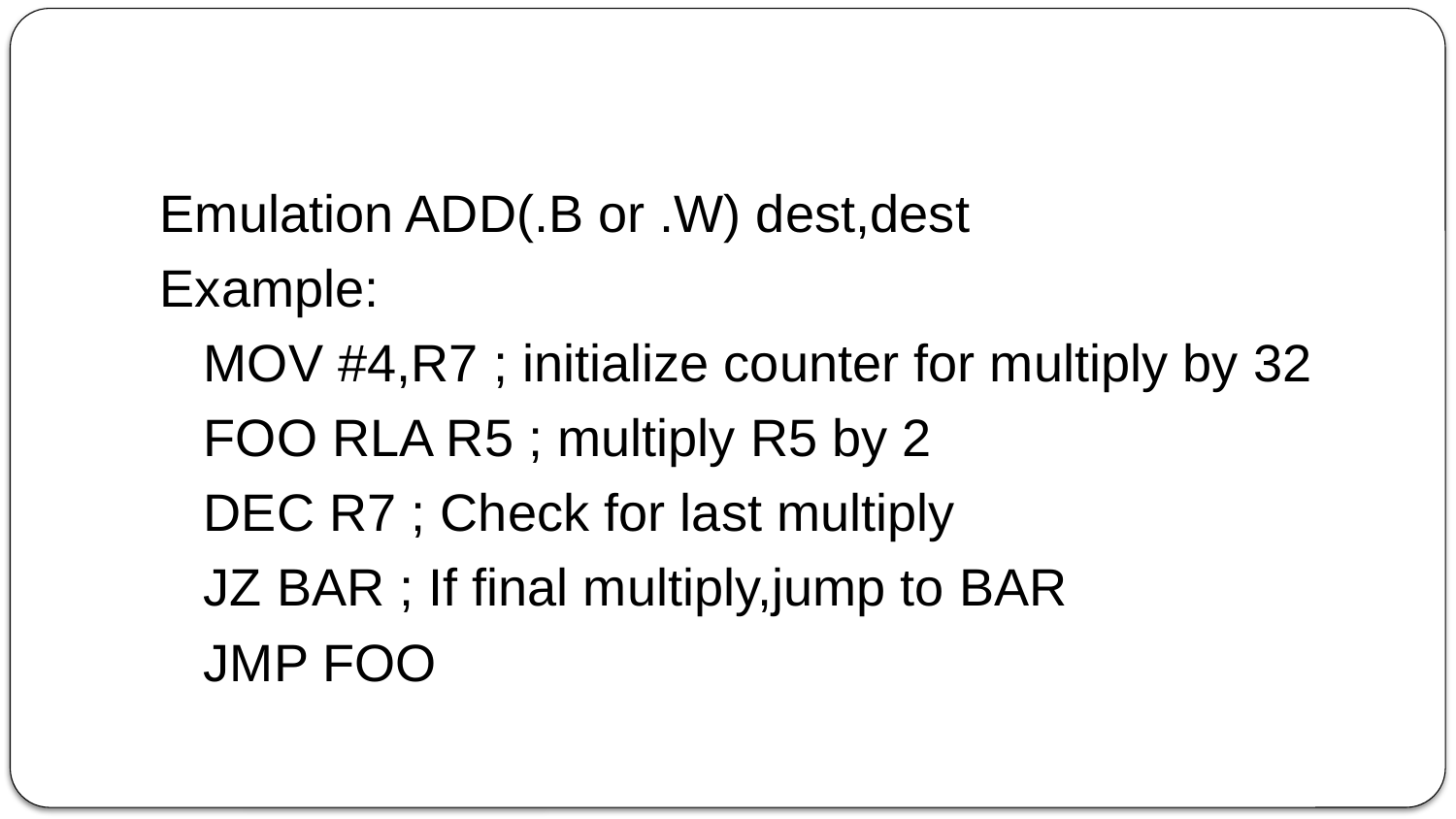

#
Emulation ADD(.B or .W) dest,dest
Example:
	MOV #4,R7 ; initialize counter for multiply by 32
	FOO RLA R5 ; multiply R5 by 2
	DEC R7 ; Check for last multiply
	JZ BAR ; If final multiply,jump to BAR
	JMP FOO